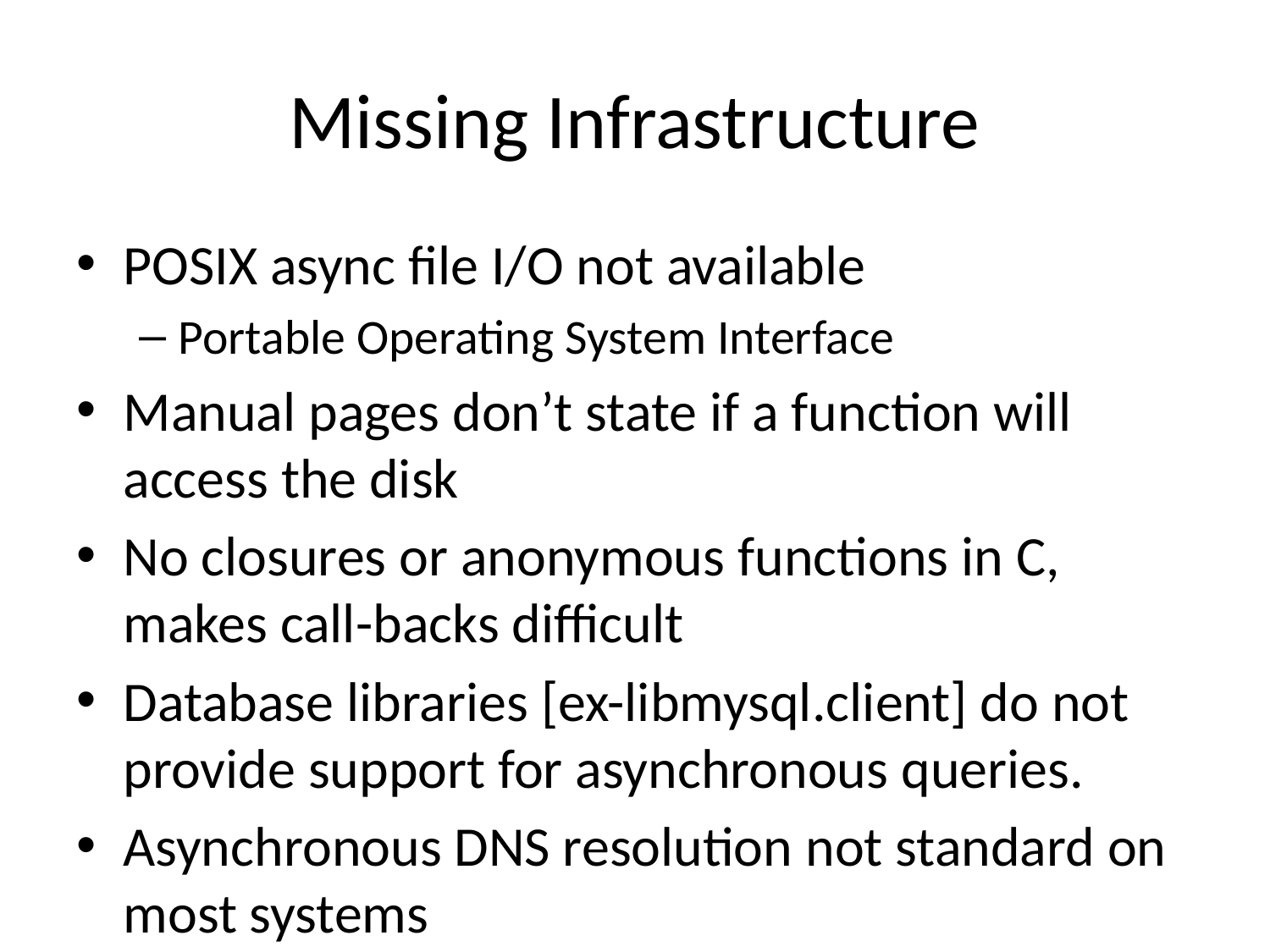

# Missing Infrastructure
POSIX async file I/O not available
Portable Operating System Interface
Manual pages don’t state if a function will access the disk
No closures or anonymous functions in C, makes call-backs difficult
Database libraries [ex-libmysql.client] do not provide support for asynchronous queries.
Asynchronous DNS resolution not standard on most systems